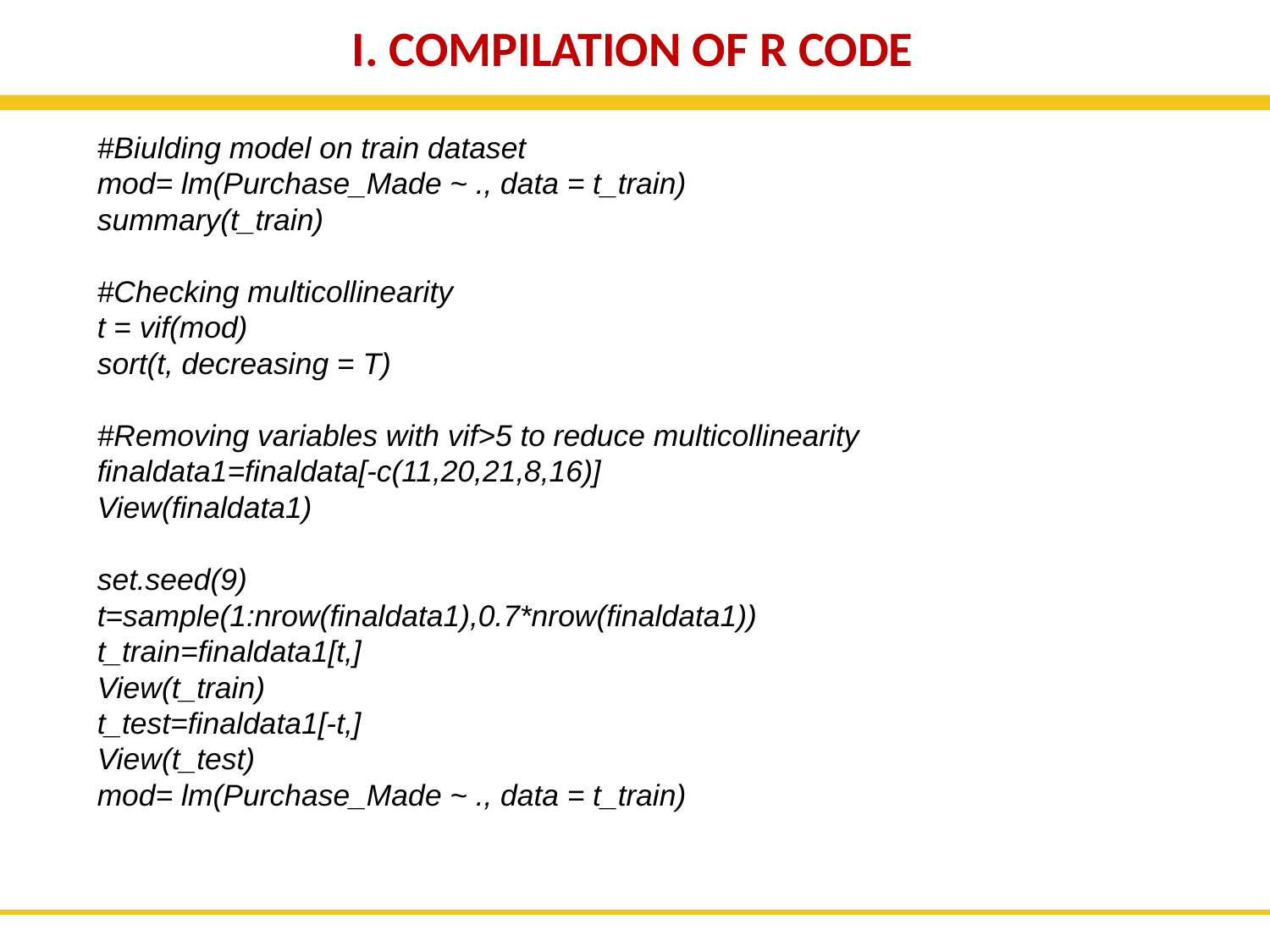

I. COMPILATION OF R CODE

#Biulding model on train dataset
mod= lm(Purchase_Made ~ ., data = t_train)
summary(t_train)

#Checking multicollinearity
t = vif(mod)
sort(t, decreasing = T)

#Removing variables with vif>5 to reduce multicollinearity
finaldata1=finaldata[-c(11,20,21,8,16)]
View(finaldata1)

set.seed(9)
t=sample(1:nrow(finaldata1),0.7*nrow(finaldata1))
t_train=finaldata1[t,]
View(t_train)
t_test=finaldata1[-t,]
View(t_test)
mod= lm(Purchase_Made ~ ., data = t_train)